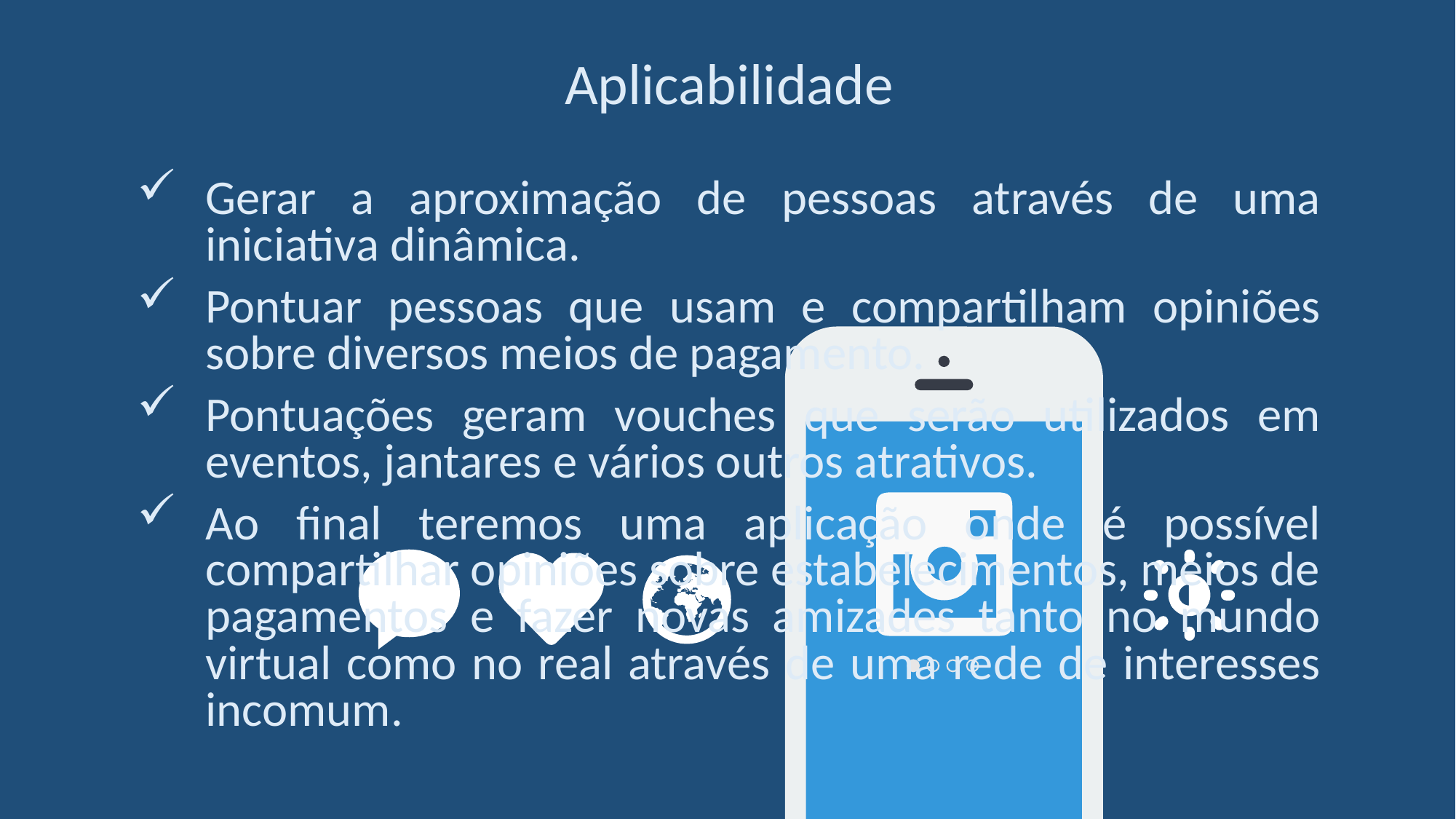

Aplicabilidade
Gerar a aproximação de pessoas através de uma iniciativa dinâmica.
Pontuar pessoas que usam e compartilham opiniões sobre diversos meios de pagamento.
Pontuações geram vouches que serão utilizados em eventos, jantares e vários outros atrativos.
Ao final teremos uma aplicação onde é possível compartilhar opiniões sobre estabelecimentos, meios de pagamentos e fazer novas amizades tanto no mundo virtual como no real através de uma rede de interesses incomum.